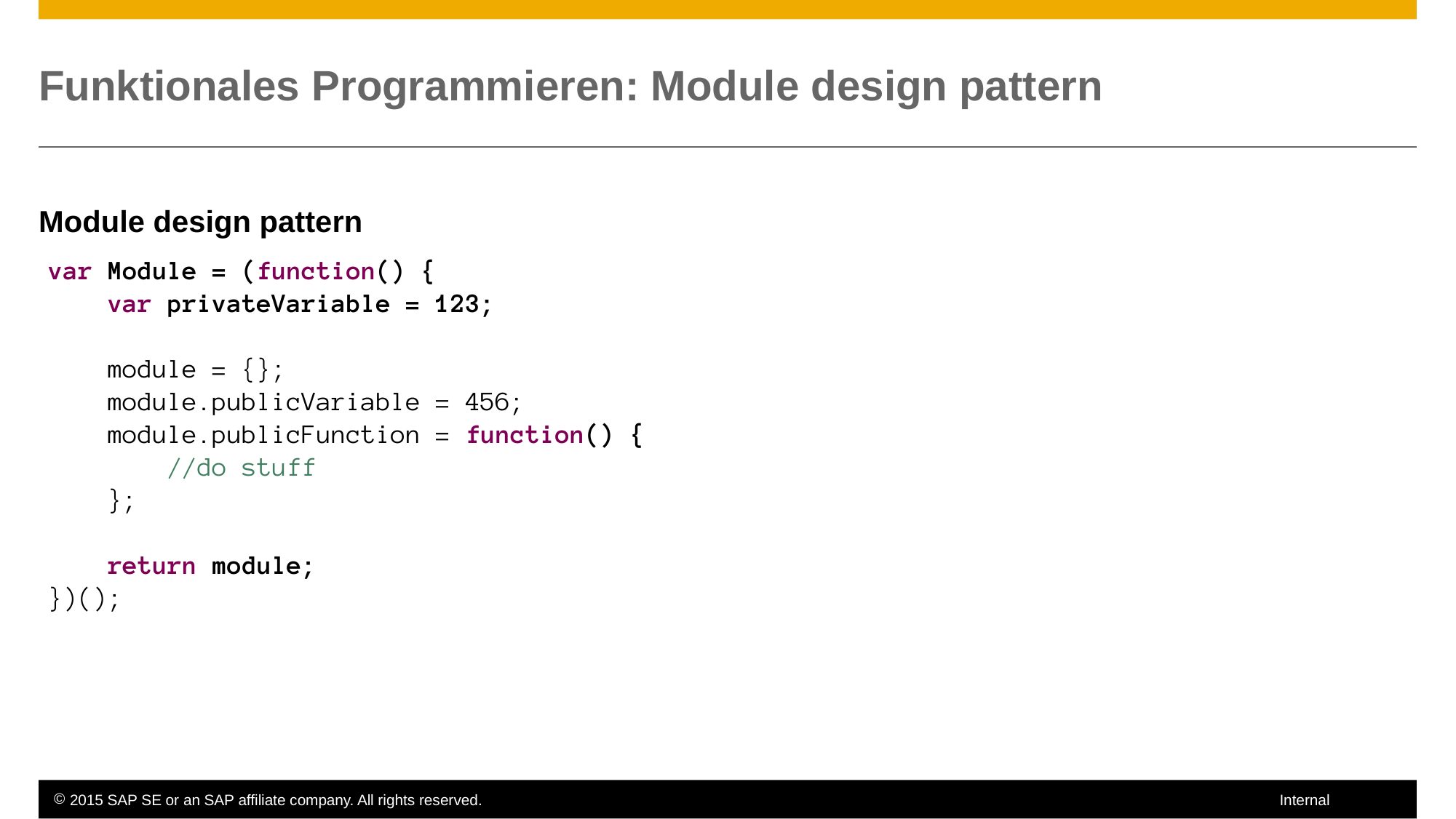

# Funktionales Programmieren: Module design pattern
Module design pattern
var Module = (function() {
    var privateVariable = 123;

    module = {};
    module.publicVariable = 456;
    module.publicFunction = function() {
        //do stuff
    };

    return module;
})();